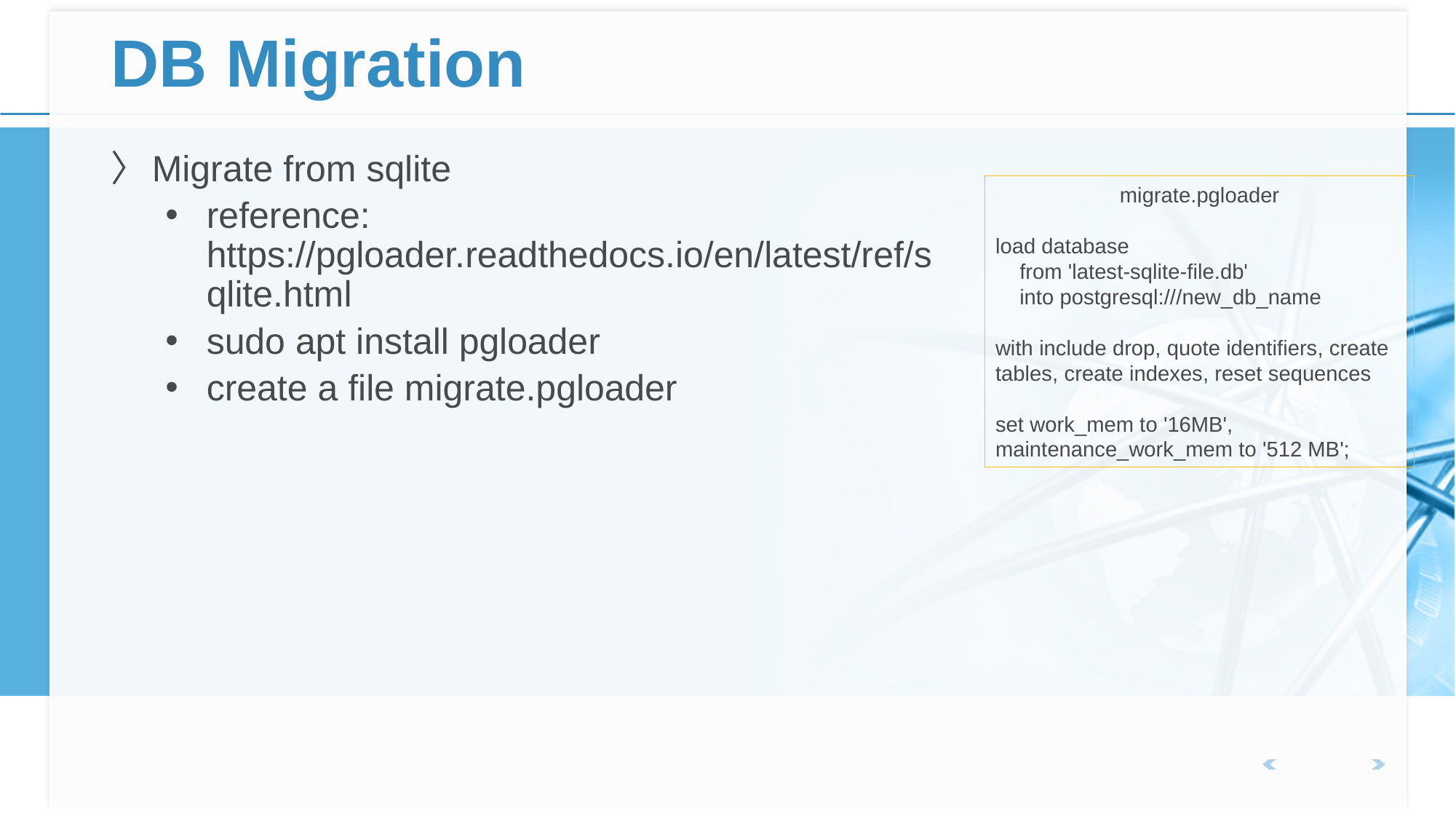

# DB Migration
Migrate from sqlite
reference: https://pgloader.readthedocs.io/en/latest/ref/sqlite.html
sudo apt install pgloader
create a file migrate.pgloader
migrate.pgloader

load database
    from 'latest-sqlite-file.db'
    into postgresql:///new_db_name

with include drop, quote identifiers, create tables, create indexes, reset sequences

set work_mem to '16MB', maintenance_work_mem to '512 MB';